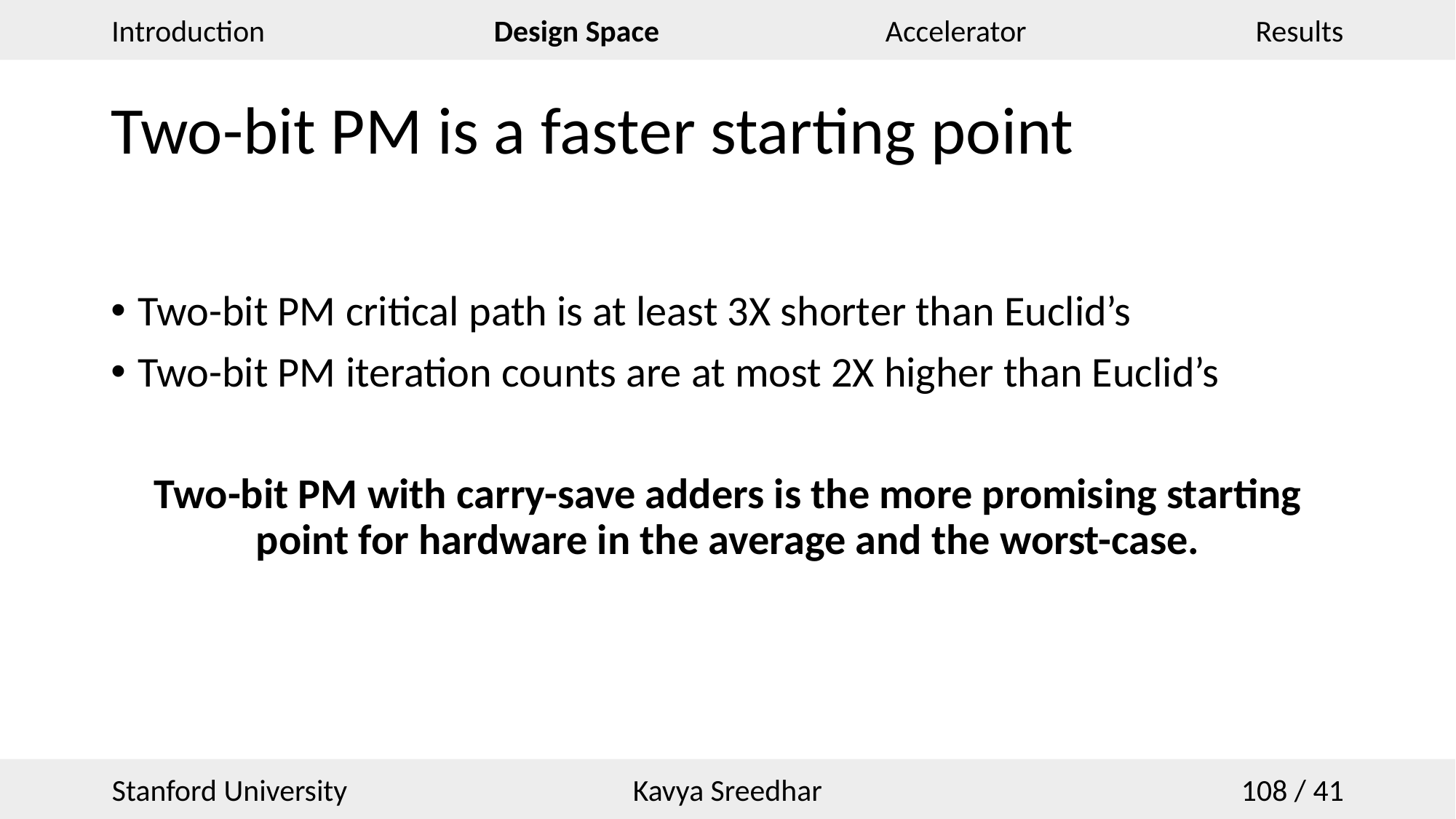

# Two-bit PM is a faster starting point

Two-bit PM critical path is at least 3X shorter than Euclid’s
Two-bit PM iteration counts are at most 2X higher than Euclid’s

Two-bit PM with carry-save adders is the more promising starting point for hardware in the average and the worst-case.